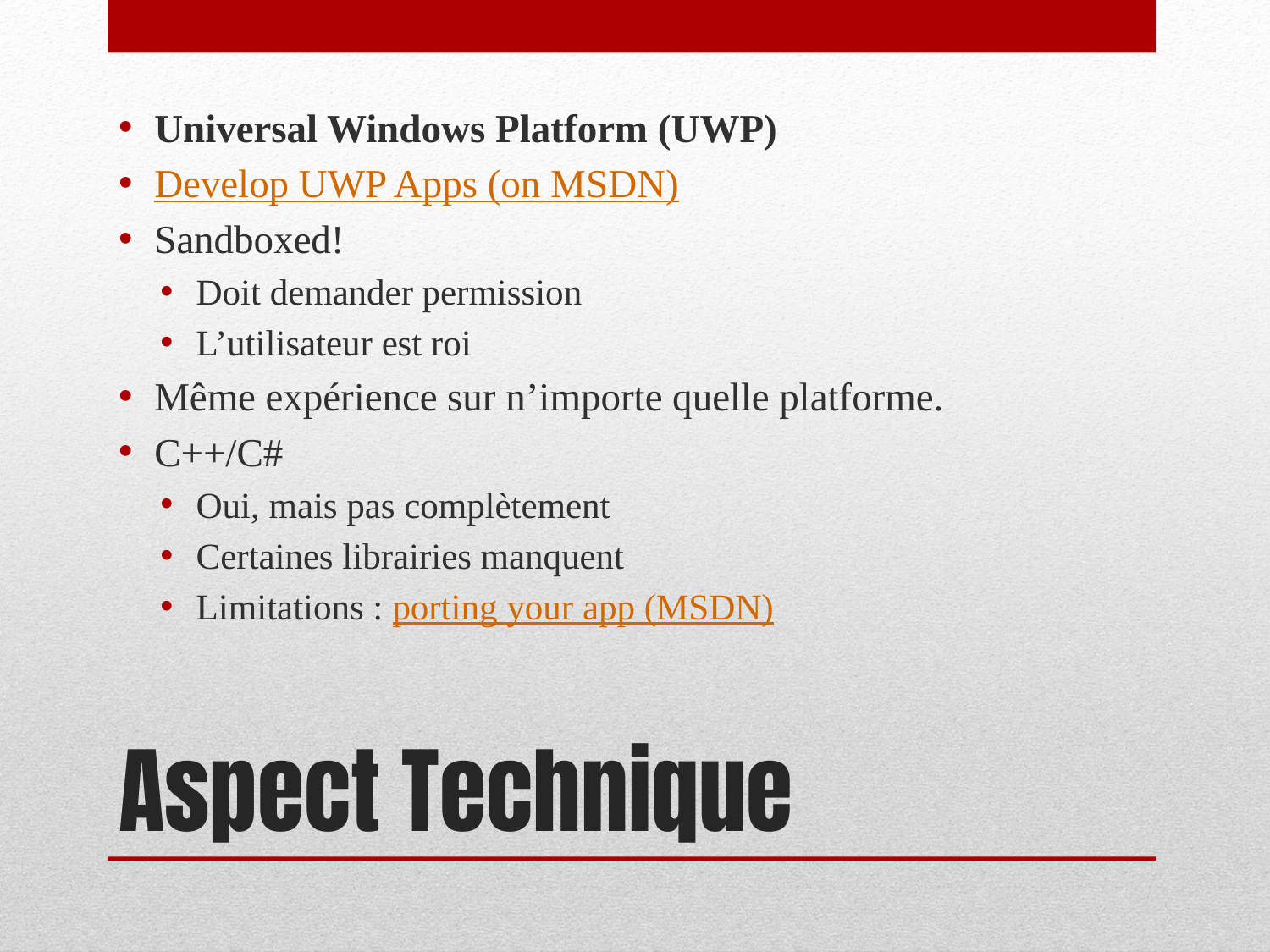

Universal Windows Platform (UWP)
Develop UWP Apps (on MSDN)
Sandboxed!
Doit demander permission
L’utilisateur est roi
Même expérience sur n’importe quelle platforme.
C++/C#
Oui, mais pas complètement
Certaines librairies manquent
Limitations : porting your app (MSDN)
# Aspect Technique